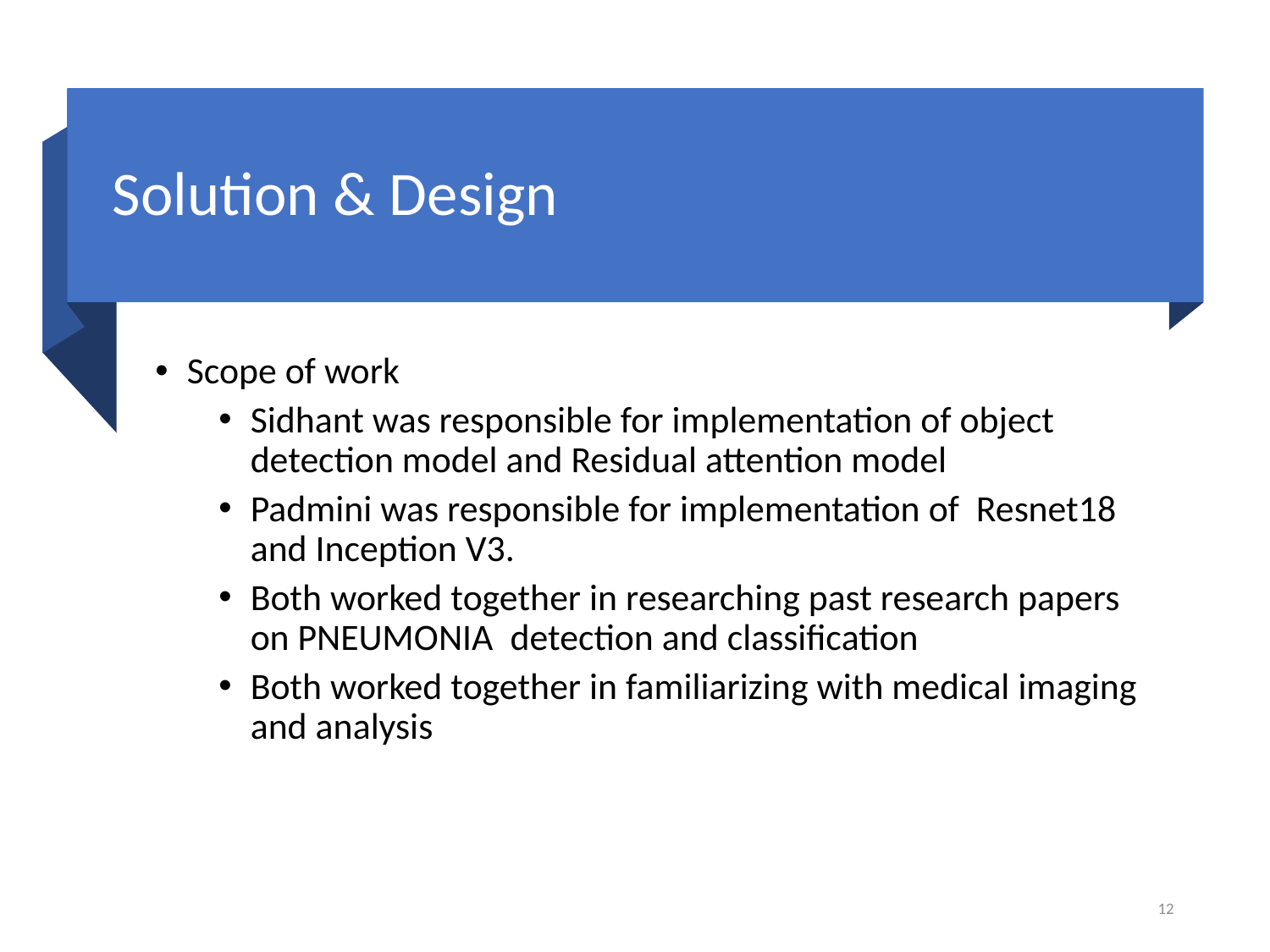

# Solution & Design

Scope of work
Sidhant was responsible for implementation of object detection model and Residual attention model
Padmini was responsible for implementation of  Resnet18 and Inception V3.
Both worked together in researching past research papers on PNEUMONIA  detection and classification
Both worked together in familiarizing with medical imaging and analysis

12